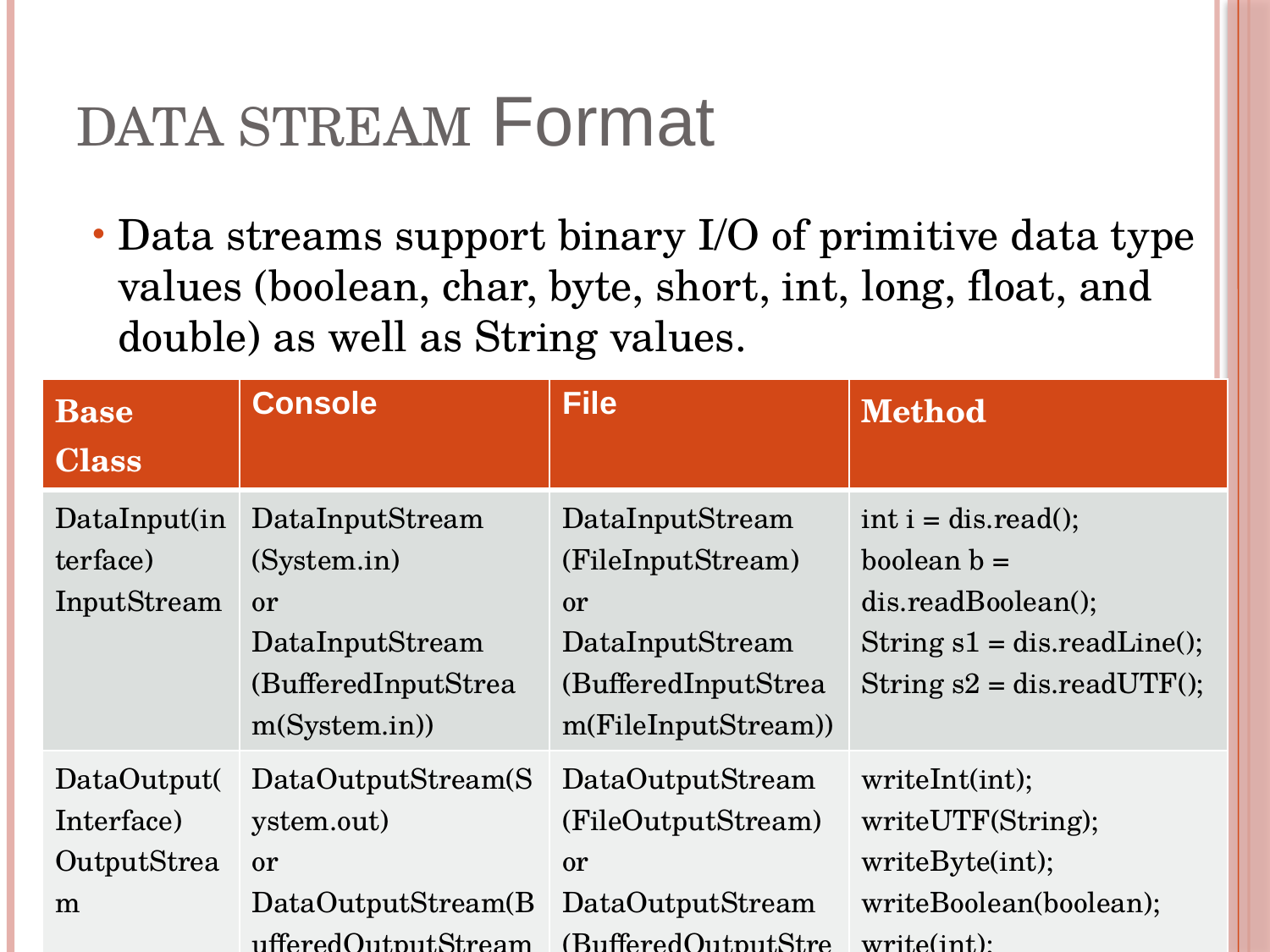

# Data Stream Format
Data streams support binary I/O of primitive data type values (boolean, char, byte, short, int, long, float, and double) as well as String values.

| Base Class | Console | File | Method |
| --- | --- | --- | --- |
| DataInput(interface) InputStream | DataInputStream (System.in) or DataInputStream (BufferedInputStream(System.in)) | DataInputStream (FileInputStream) or DataInputStream (BufferedInputStream(FileInputStream)) | int i = dis.read(); boolean b = dis.readBoolean(); String s1 = dis.readLine(); String s2 = dis.readUTF(); |
| DataOutput(Interface) OutputStream | DataOutputStream(System.out) or DataOutputStream(BufferedOutputStream(System.out)) | DataOutputStream (FileOutputStream) or DataOutputStream (BufferedOutputStream(FileOutputStream)) | writeInt(int); writeUTF(String); writeByte(int); writeBoolean(boolean); write(int); |